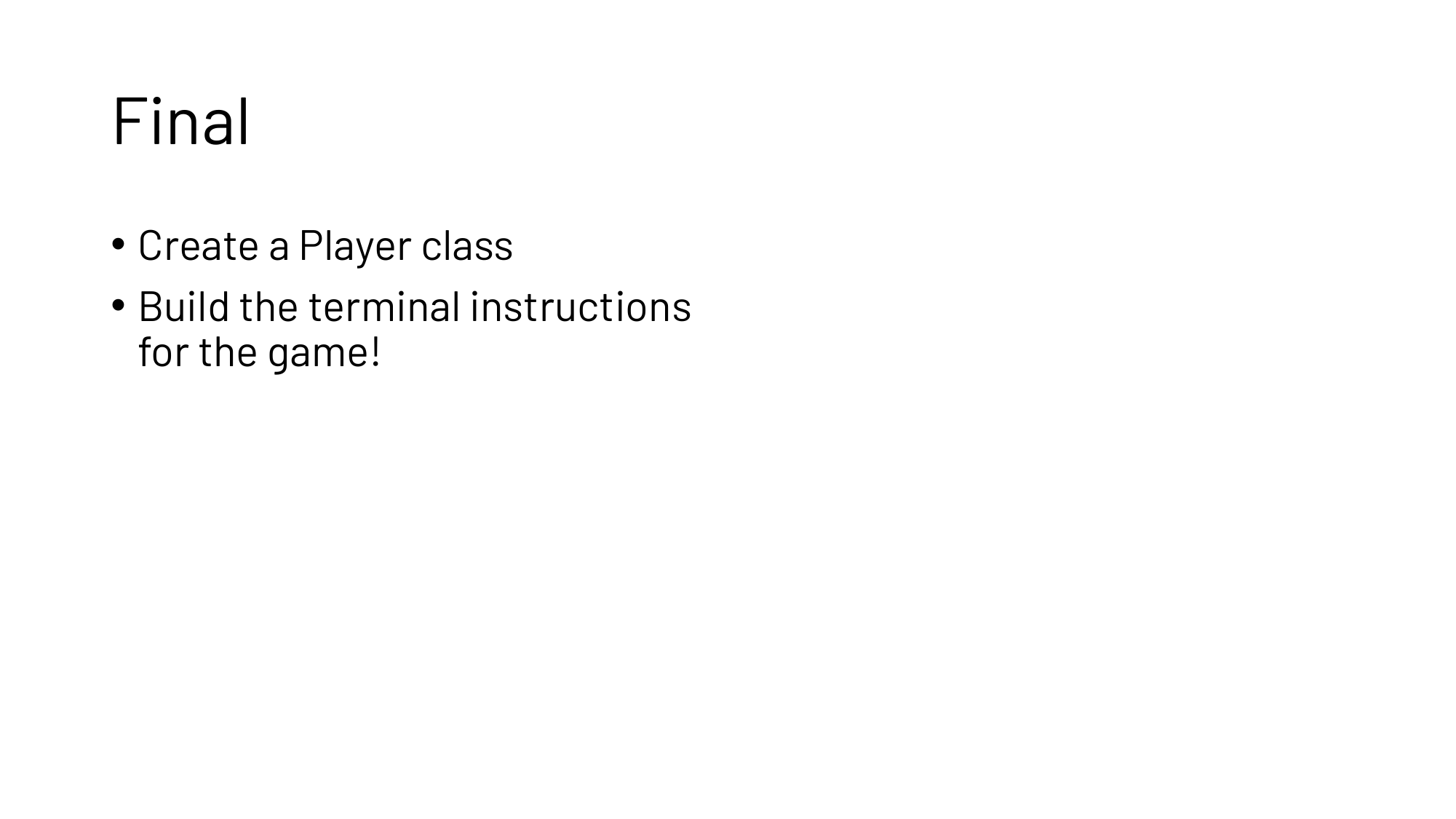

# Final
Create a Player class
Build the terminal instructions for the game!